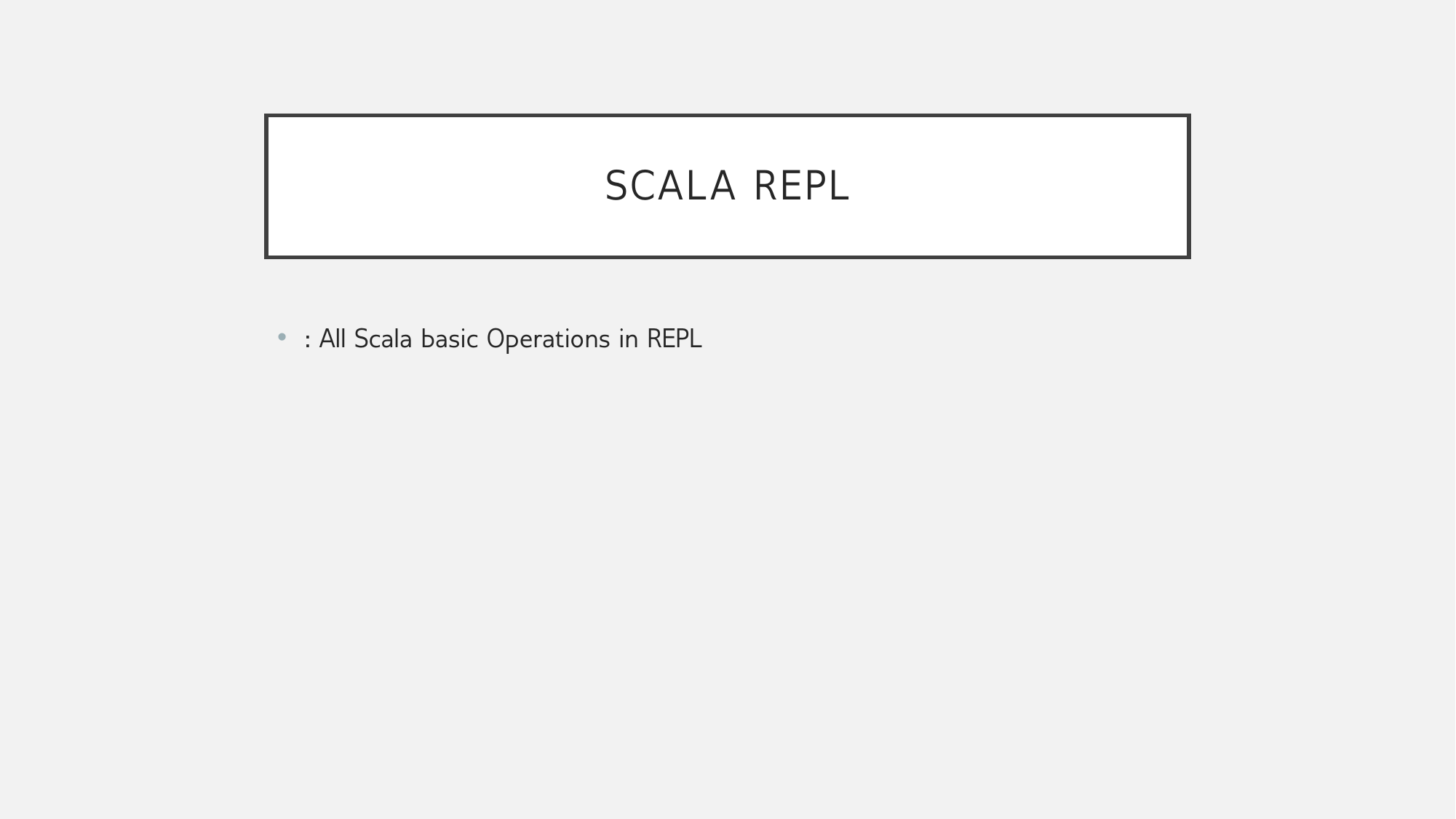

# Scala REPL
: All Scala basic Operations in REPL